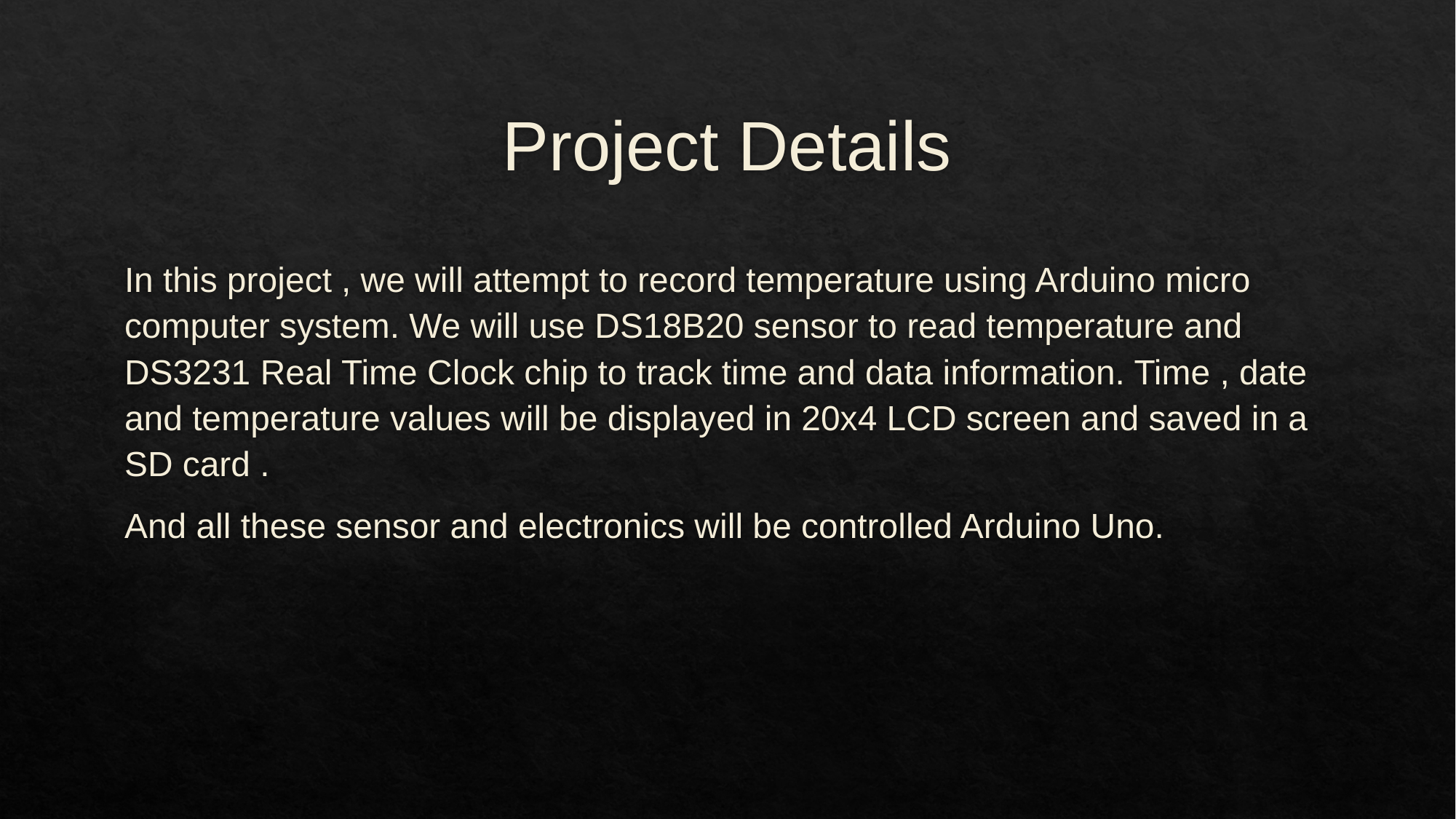

# Project Details
In this project , we will attempt to record temperature using Arduino micro computer system. We will use DS18B20 sensor to read temperature and DS3231 Real Time Clock chip to track time and data information. Time , date and temperature values will be displayed in 20x4 LCD screen and saved in a SD card .
And all these sensor and electronics will be controlled Arduino Uno.